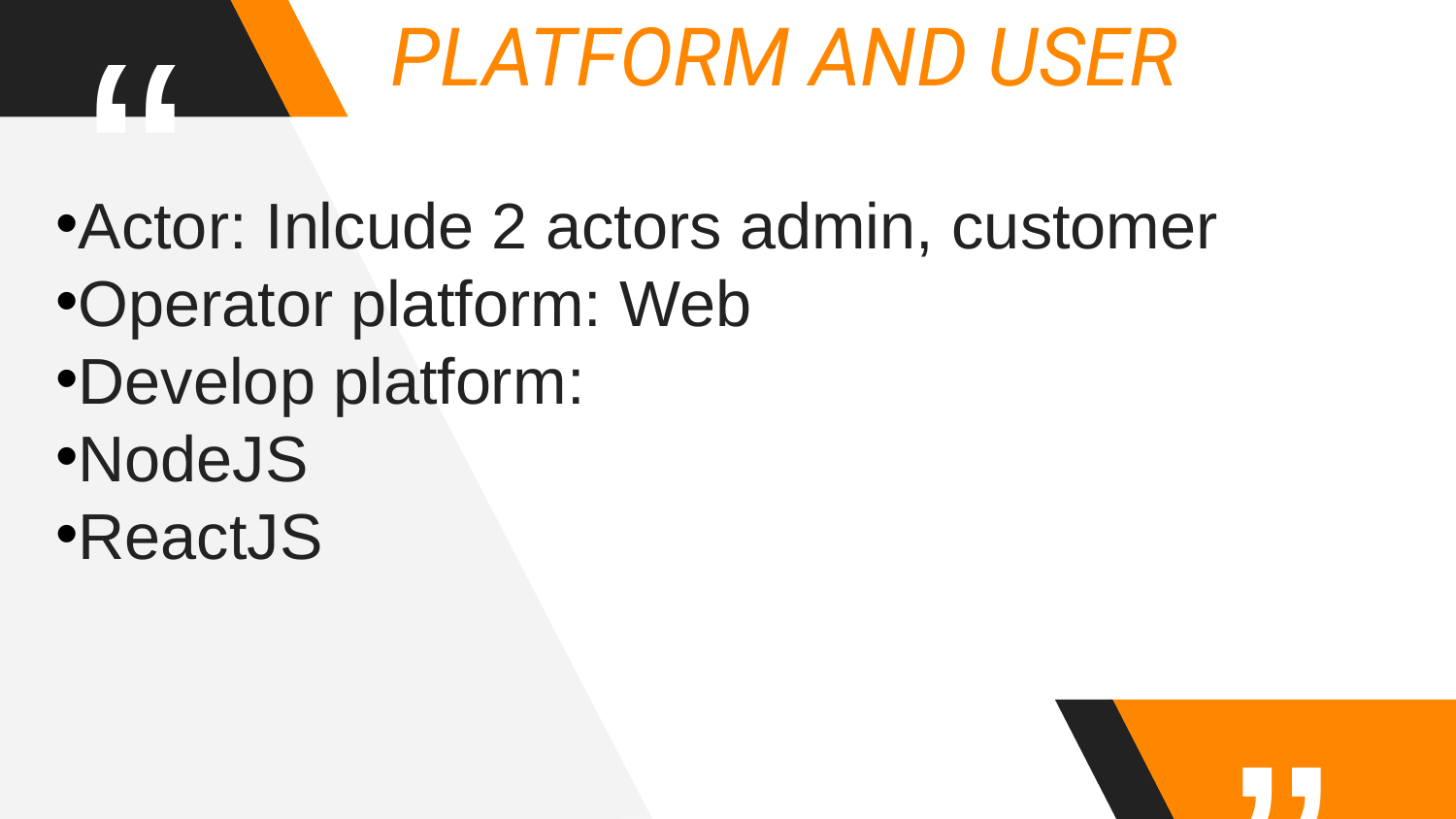

PLATFORM AND USER

Actor: Inlcude 2 actors admin, customer
Operator platform: Web
Develop platform:
NodeJS
ReactJS